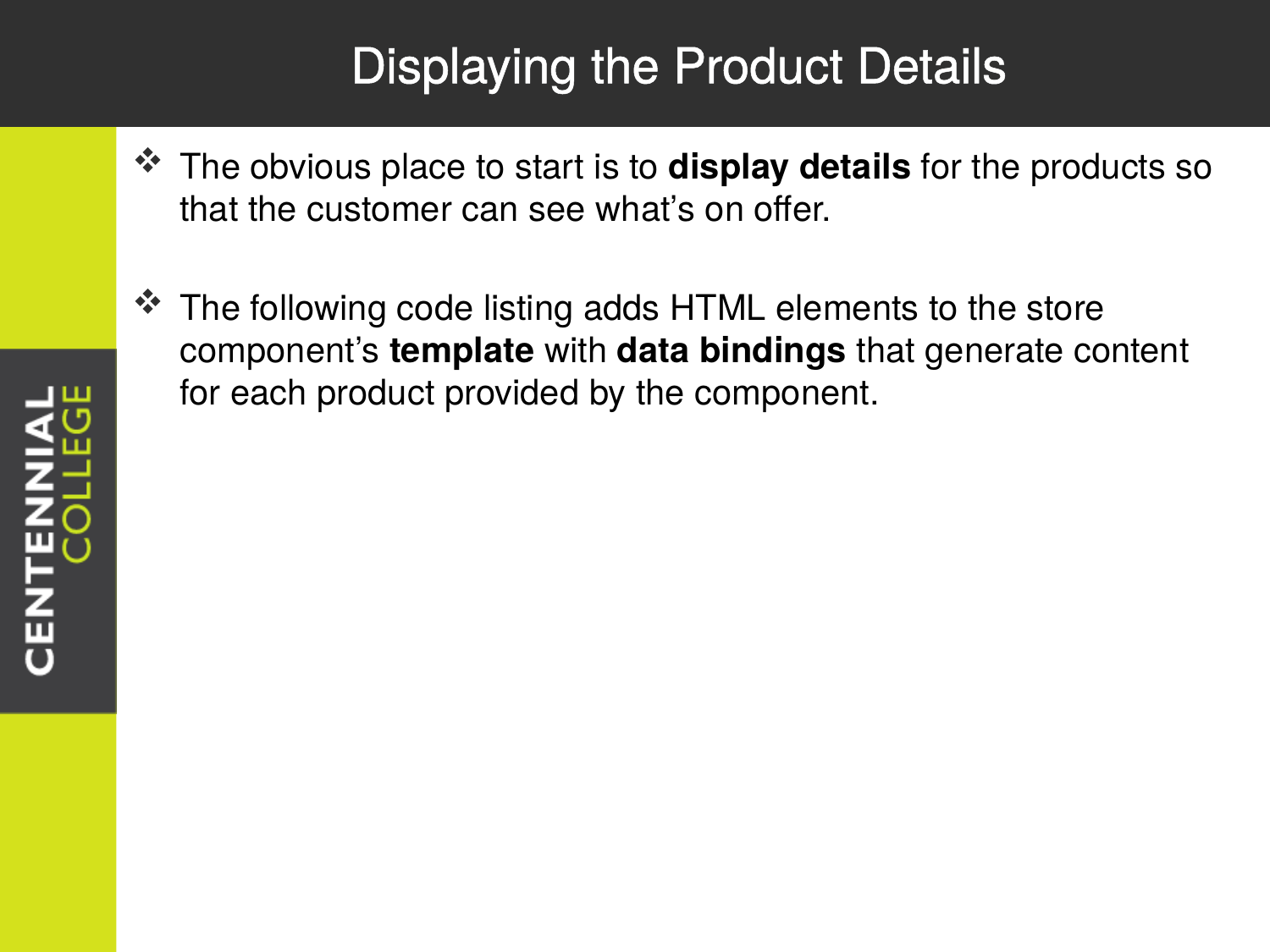

# Displaying the Product Details
The obvious place to start is to display details for the products so that the customer can see what’s on offer.

The following code listing adds HTML elements to the store component’s template with data bindings that generate content for each product provided by the component.